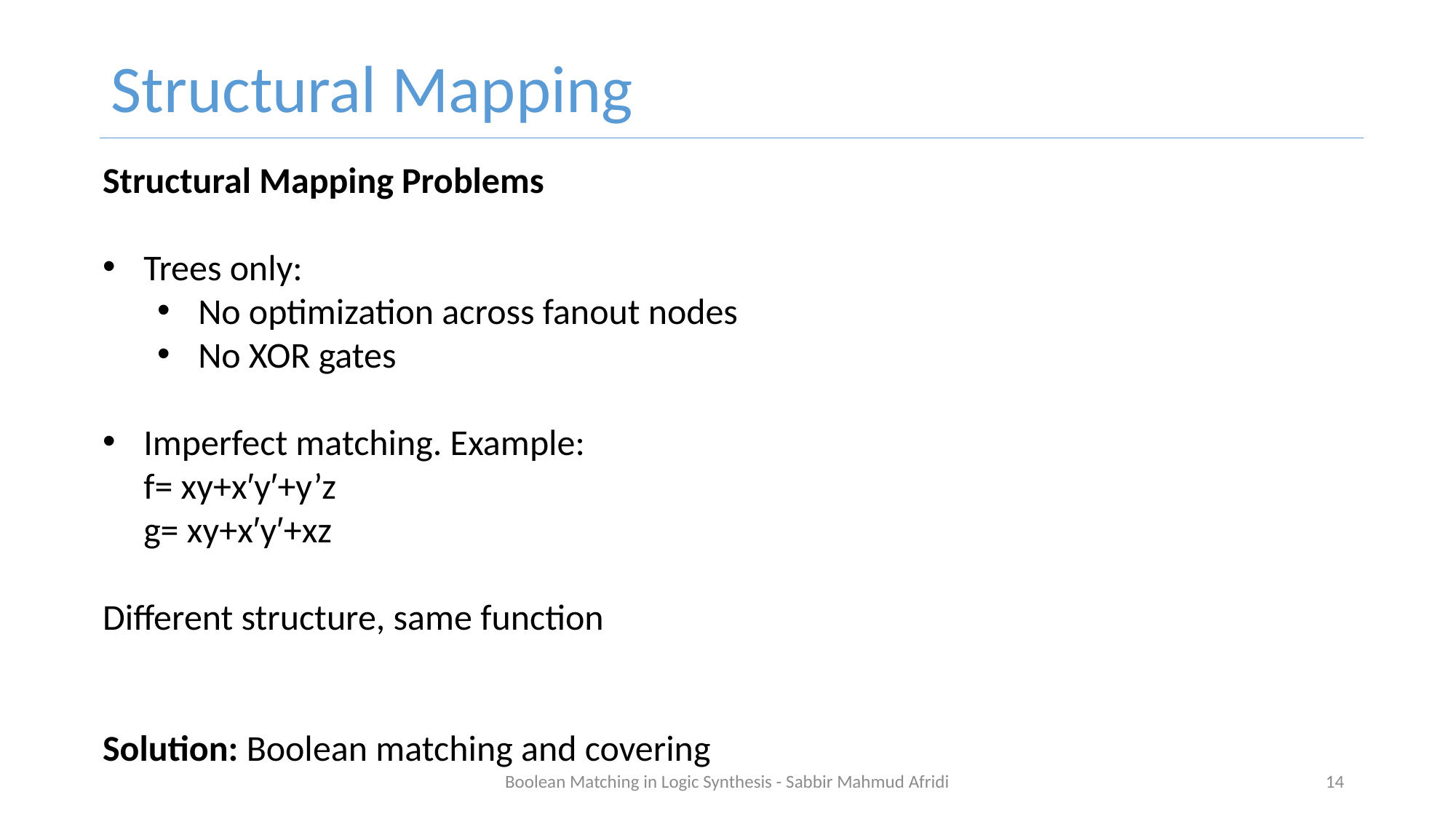

# Structural Mapping
Structural Mapping Problems
Trees only:
No optimization across fanout nodes
No XOR gates

Imperfect matching. Example:
f= xy+x′y′+y’z
     g= xy+x′y′+xz
Different structure, same function

Solution: Boolean matching and covering
Boolean Matching in Logic Synthesis - Sabbir Mahmud Afridi
14